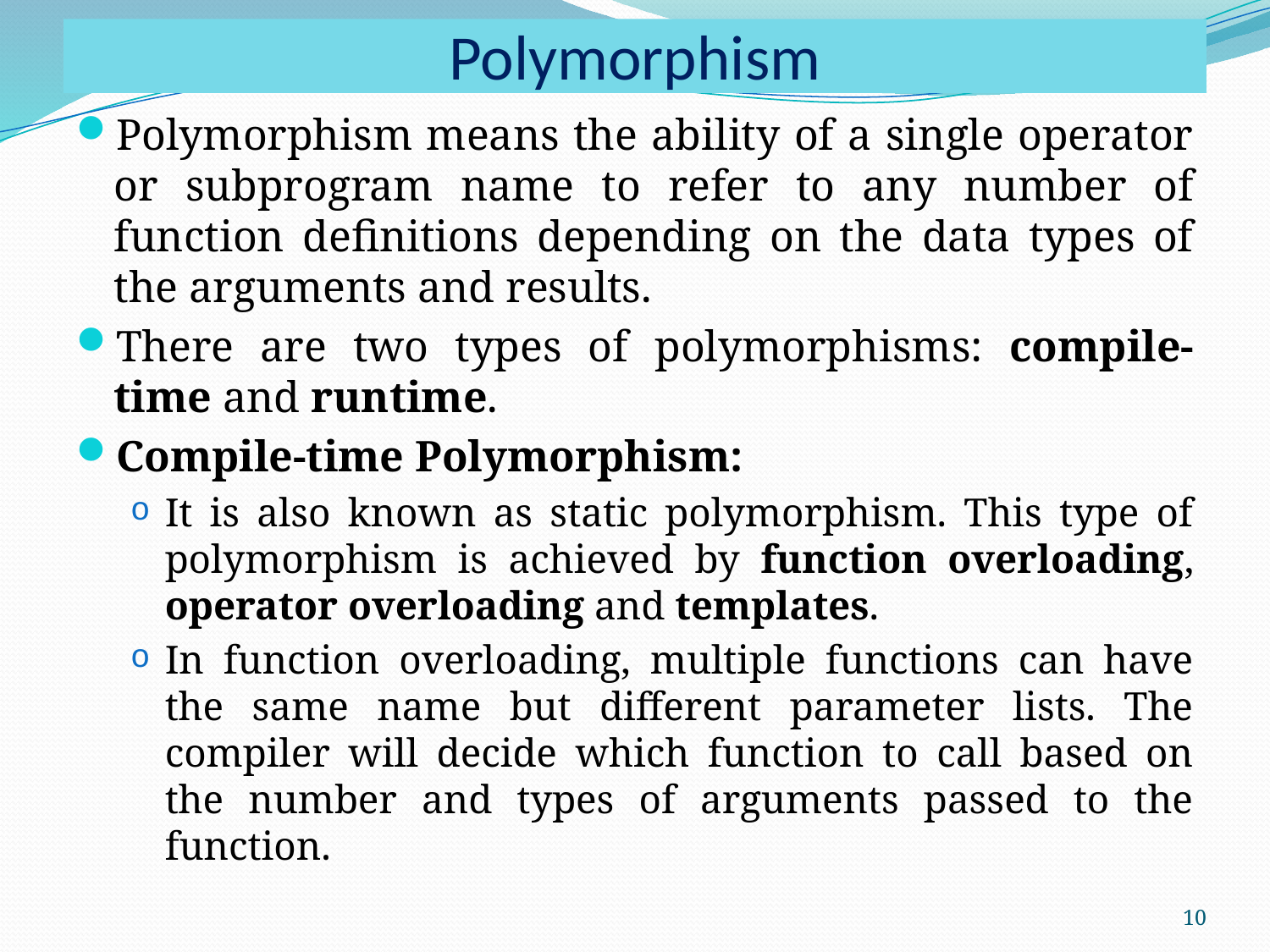

# Polymorphism
Polymorphism means the ability of a single operator or subprogram name to refer to any number of function definitions depending on the data types of the arguments and results.
There are two types of polymorphisms: compile-time and runtime.
Compile-time Polymorphism:
It is also known as static polymorphism. This type of polymorphism is achieved by function overloading, operator overloading and templates.
In function overloading, multiple functions can have the same name but different parameter lists. The compiler will decide which function to call based on the number and types of arguments passed to the function.
10